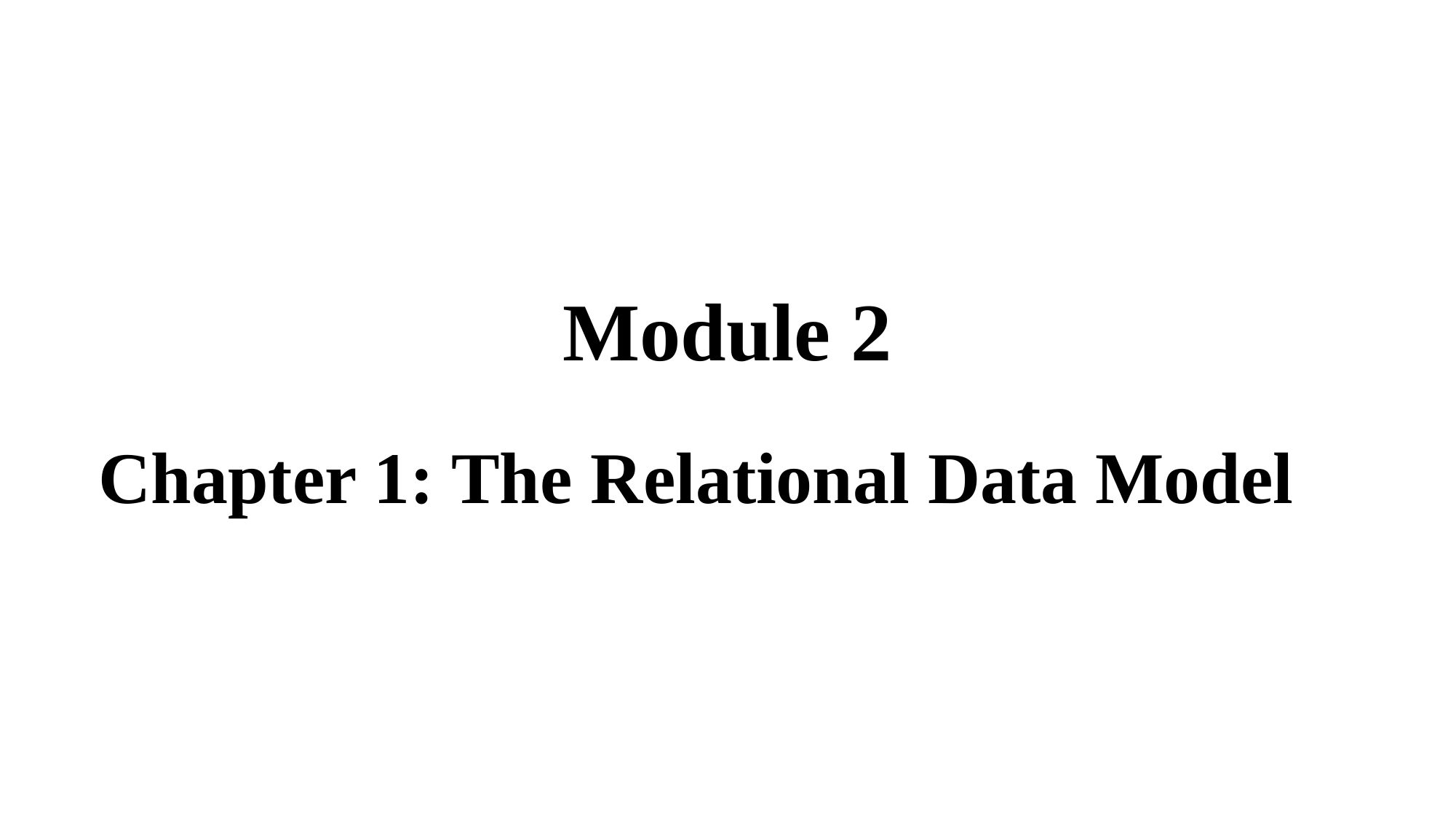

# Module 2
Chapter 1: The Relational Data Model